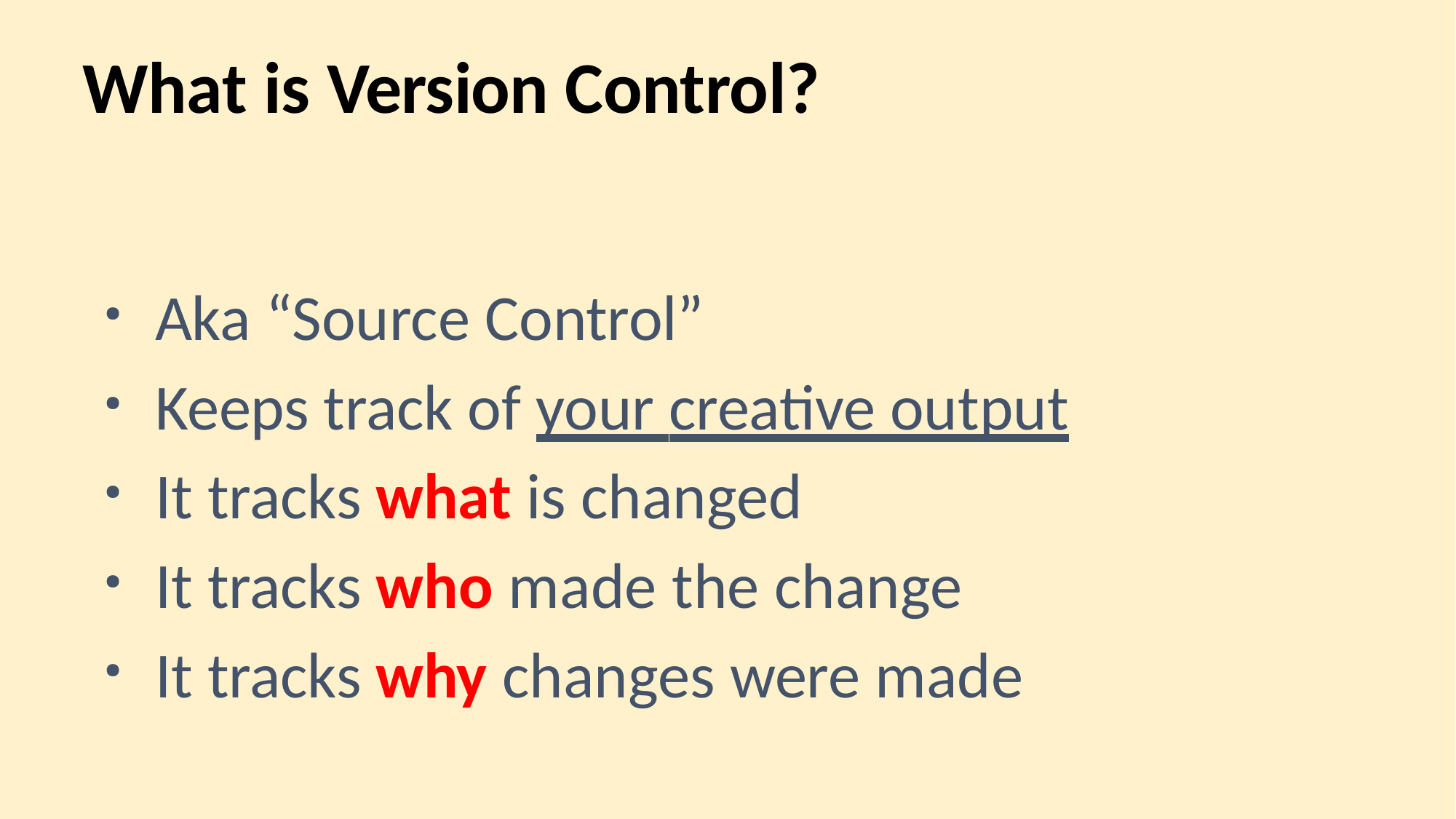

# What is Version Control?
Aka “Source Control”
Keeps track of your creative output
It tracks what is changed
It tracks who made the change
It tracks why changes were made